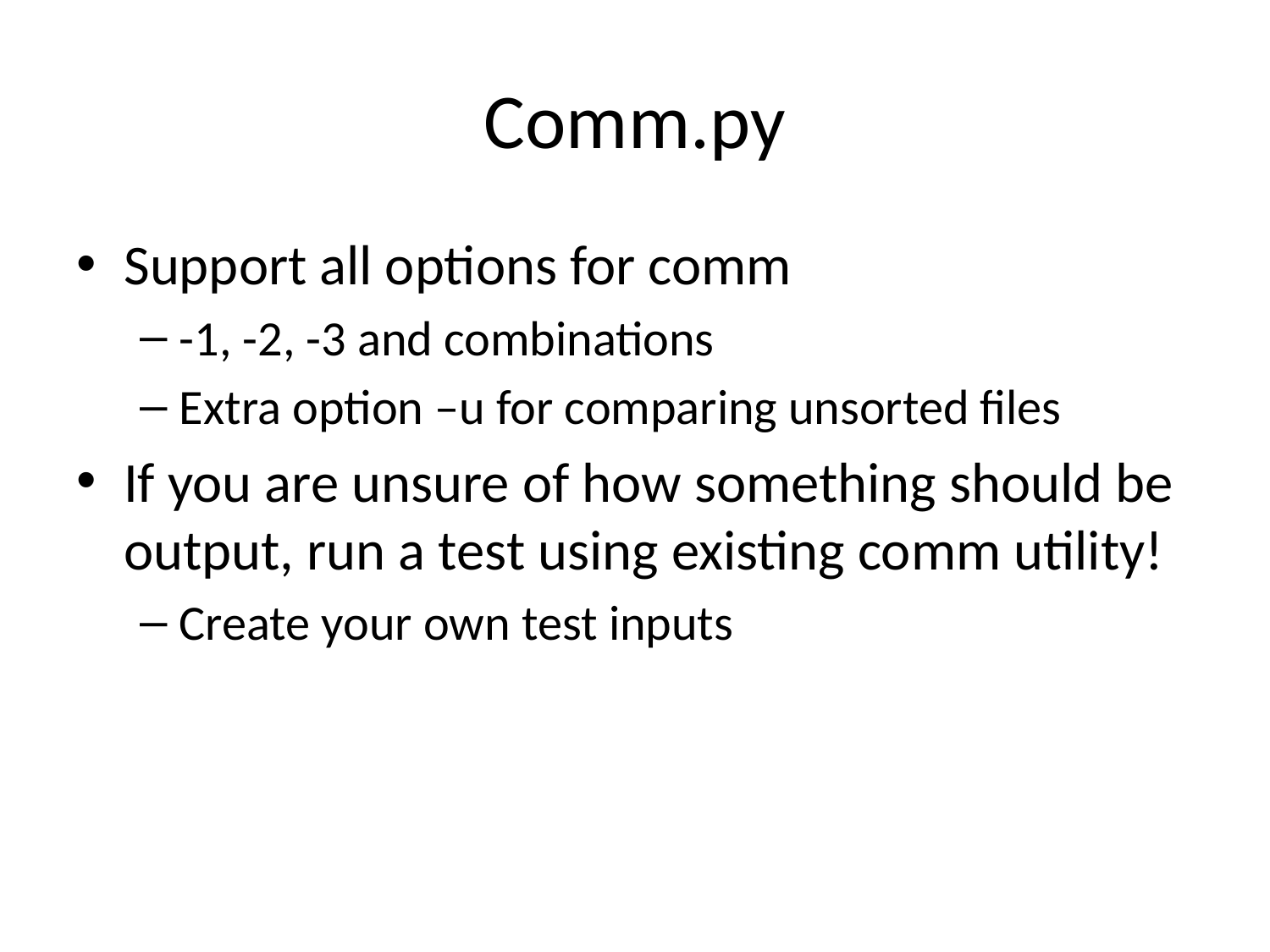

# Comm.py
Support all options for comm
-1, -2, -3 and combinations
Extra option –u for comparing unsorted files
If you are unsure of how something should be output, run a test using existing comm utility!
Create your own test inputs